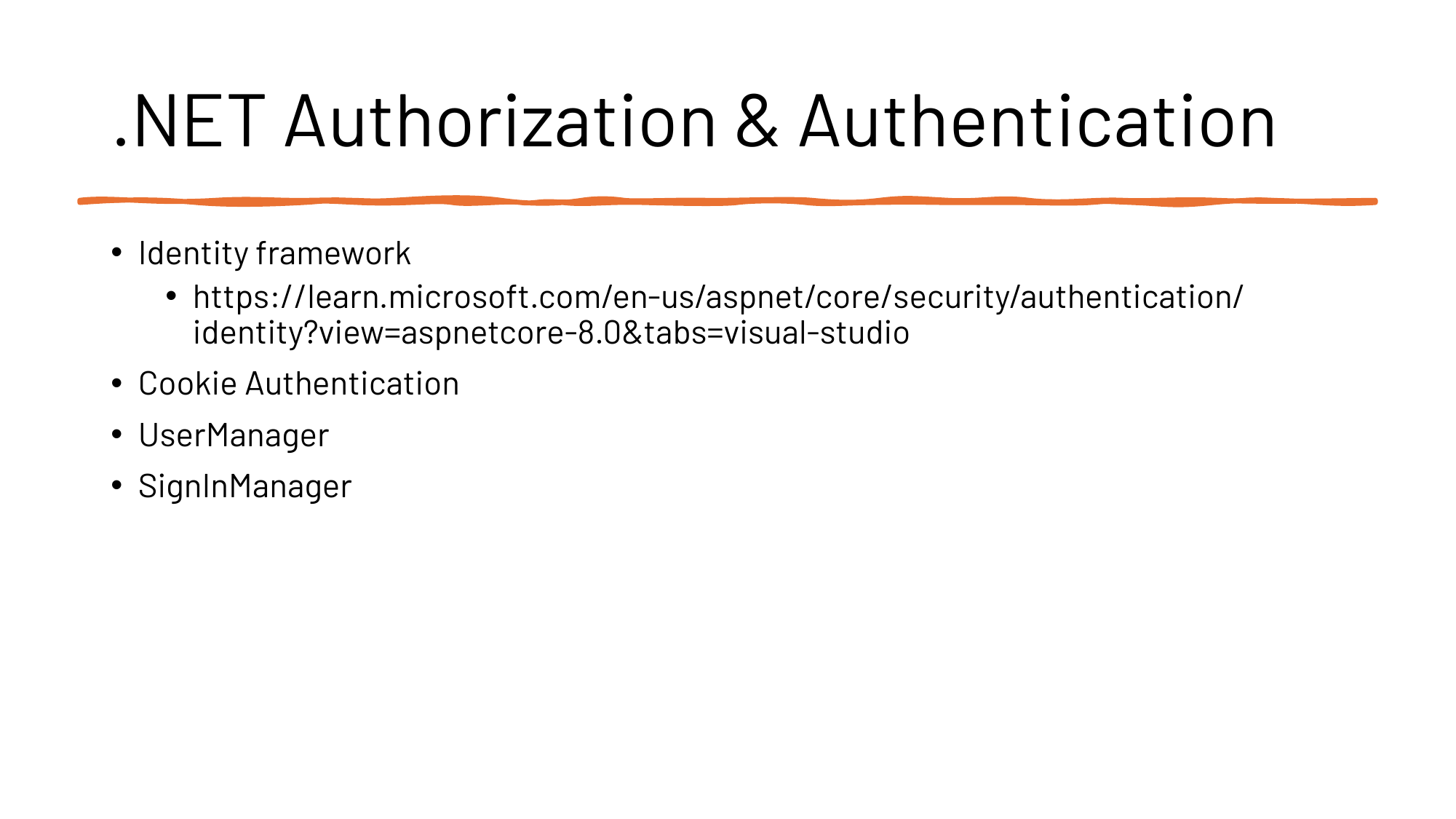

# .NET Authorization & Authentication

Identity framework
https://learn.microsoft.com/en-us/aspnet/core/security/authentication/identity?view=aspnetcore-8.0&tabs=visual-studio
Cookie Authentication
UserManager
SignInManager